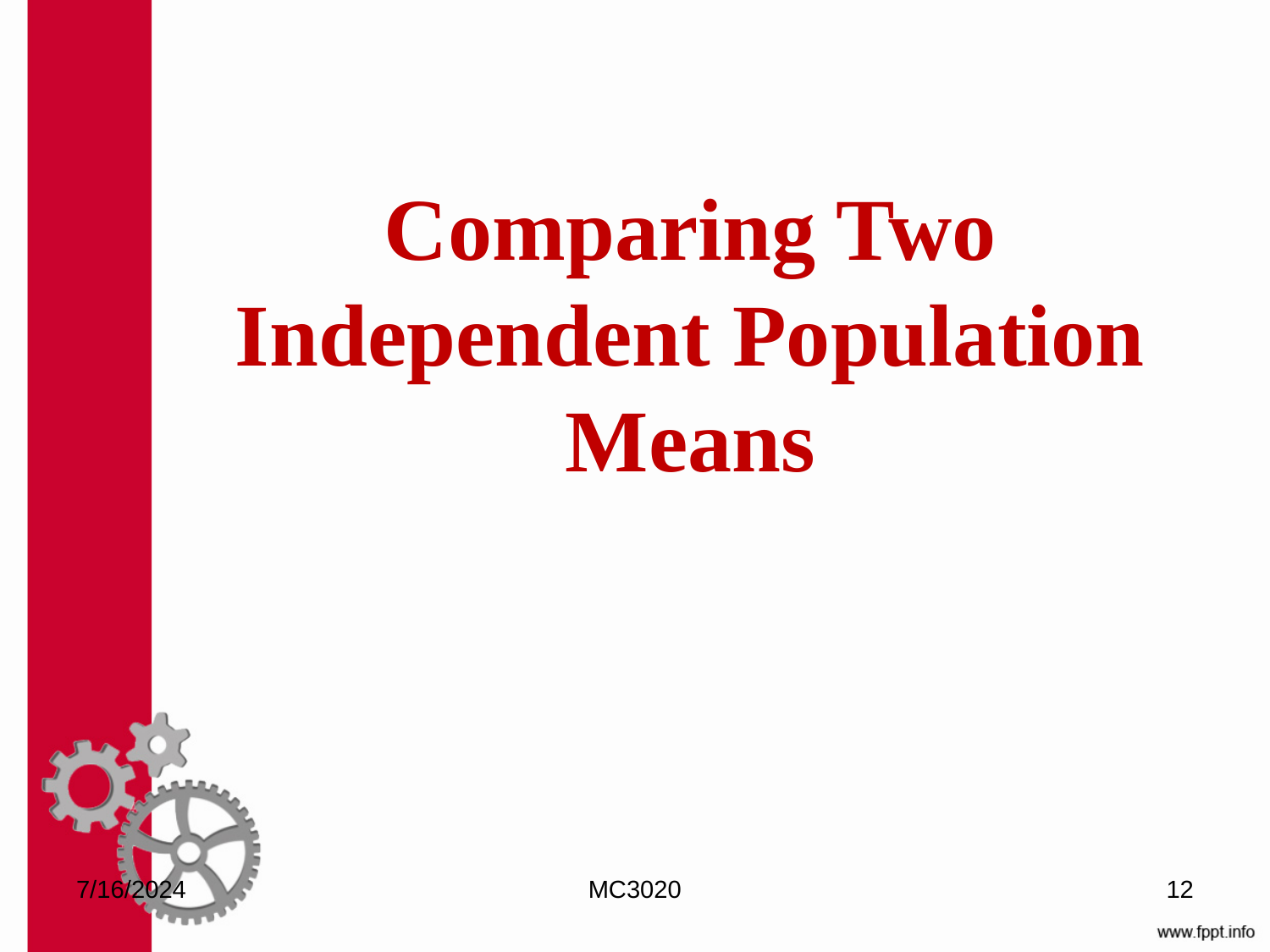

# Comparing Two Independent Population Means
7/16/2024
MC3020
12